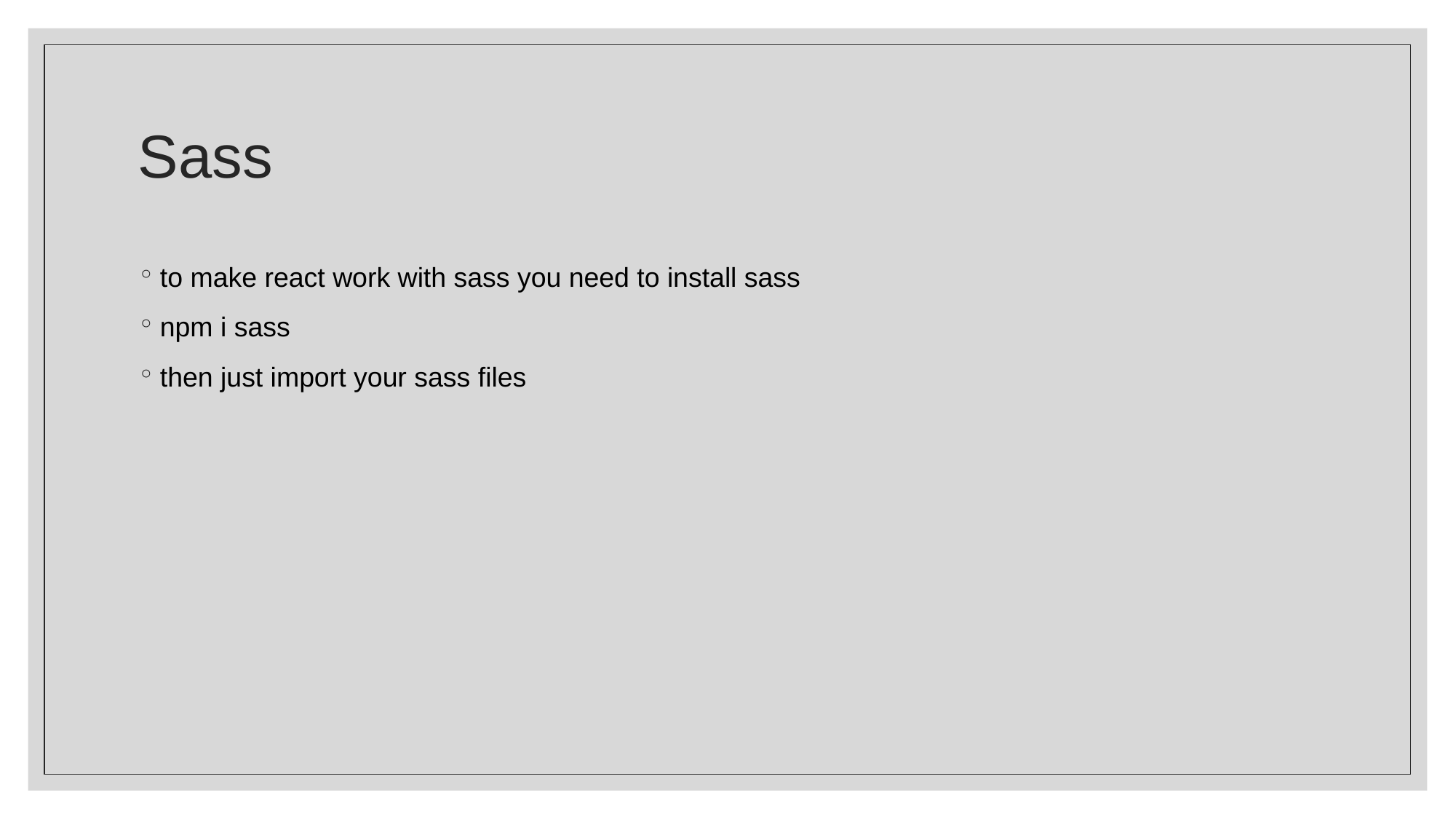

# Sass
to make react work with sass you need to install sass
npm i sass
then just import your sass files